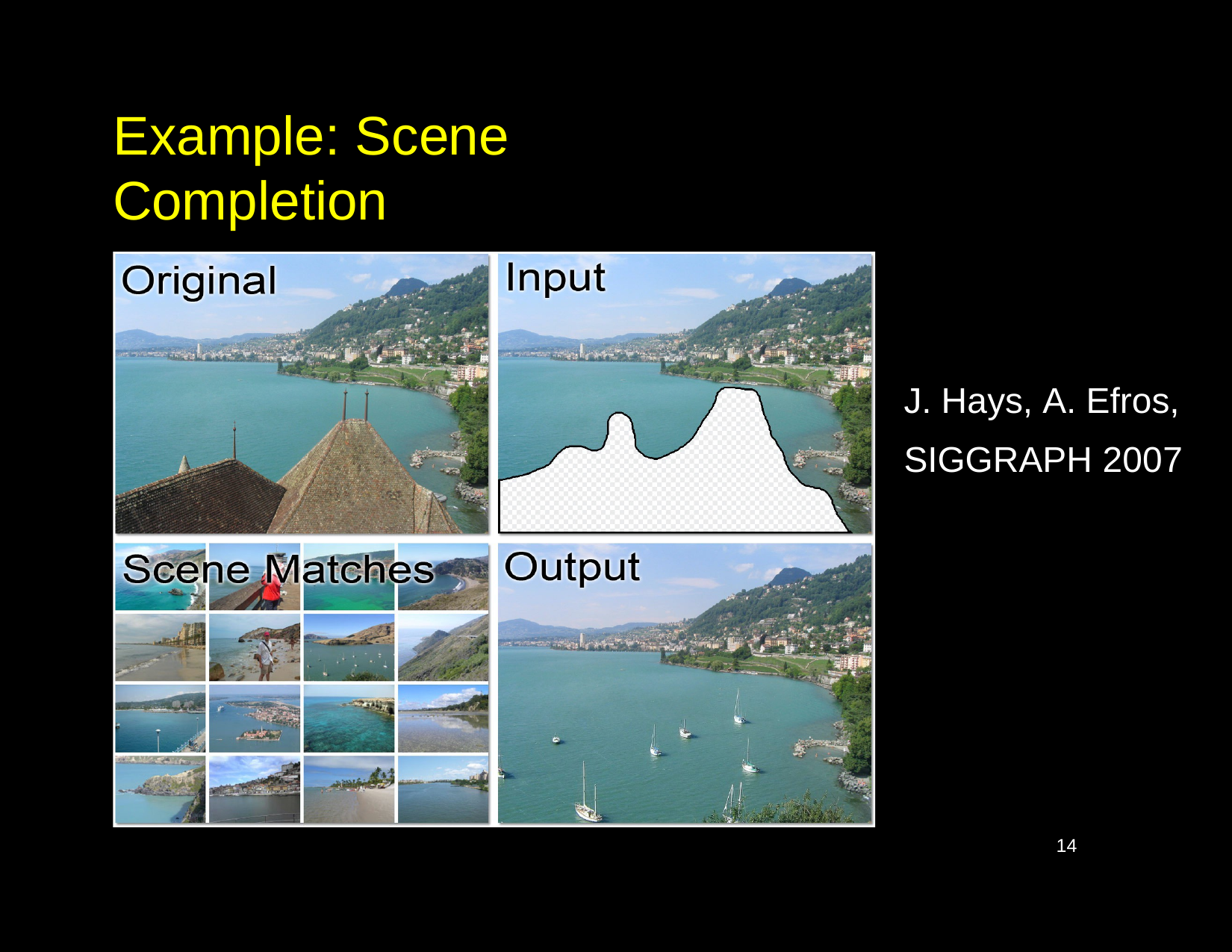

Example: Scene Completion

J. Hays, A. Efros, SIGGRAPH 2007
14